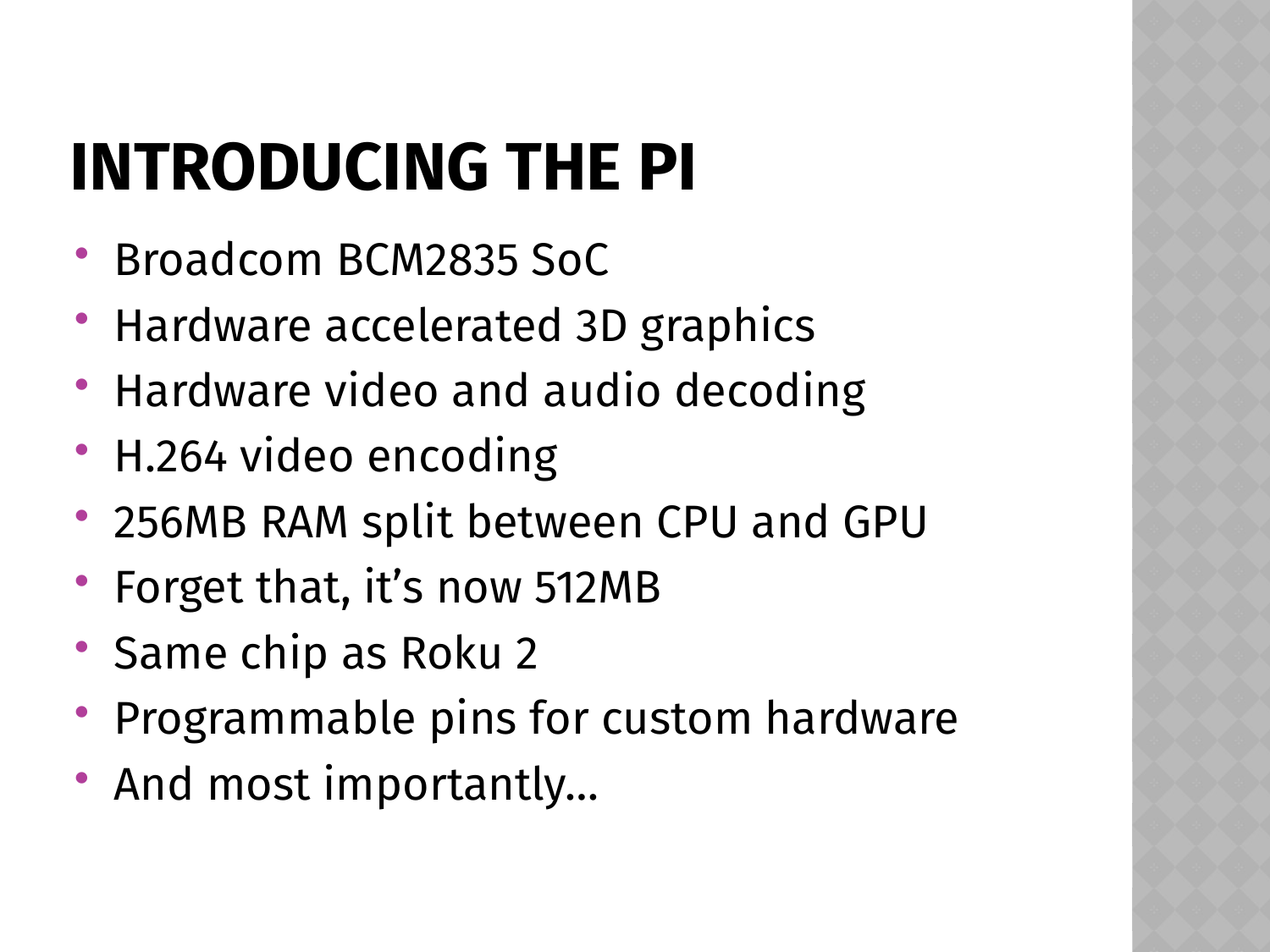

# Introducing the Pi
Broadcom BCM2835 SoC
Hardware accelerated 3D graphics
Hardware video and audio decoding
H.264 video encoding
256MB RAM split between CPU and GPU
Forget that, it’s now 512MB
Same chip as Roku 2
Programmable pins for custom hardware
And most importantly…